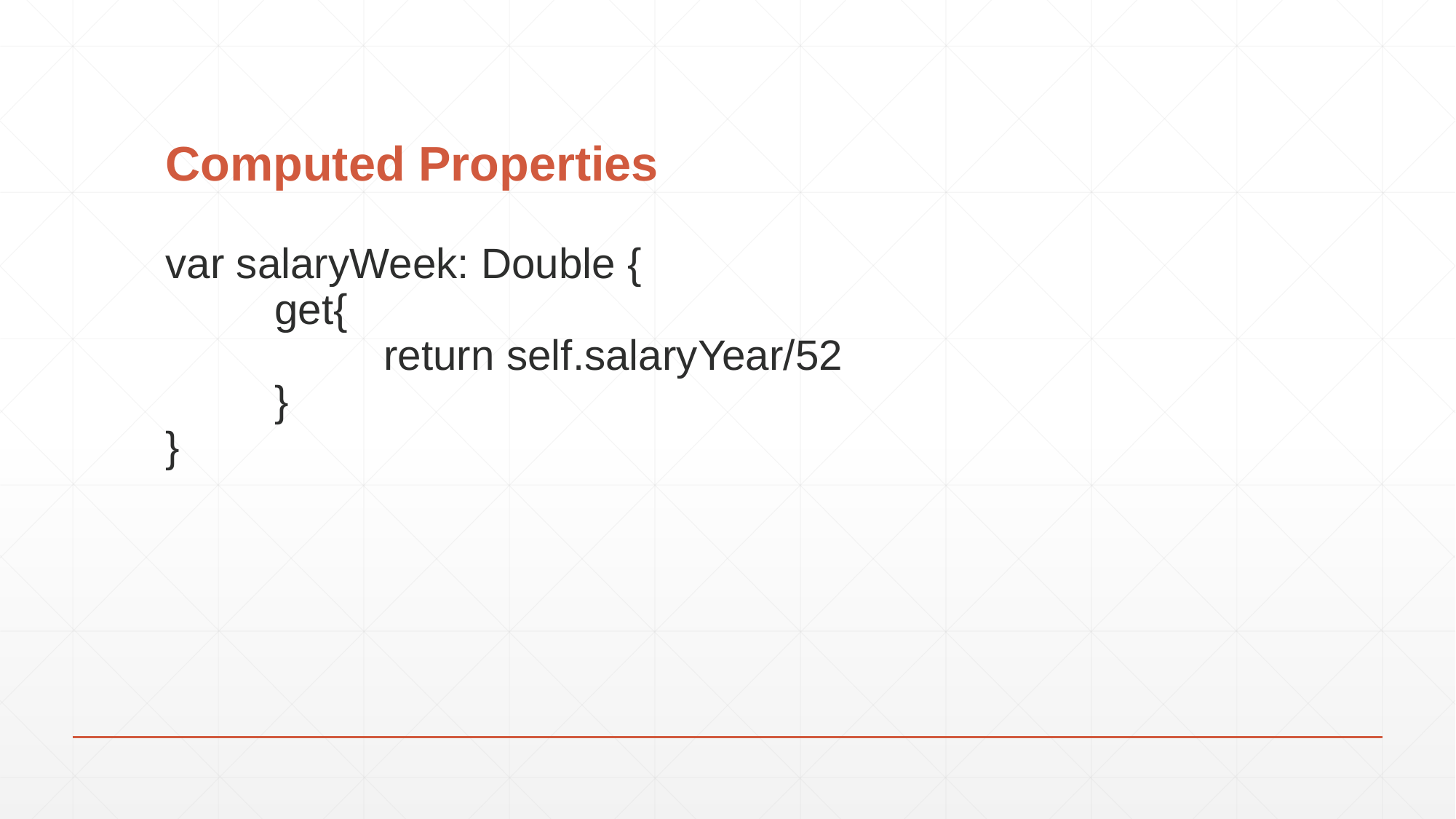

# Computed Properties
var salaryWeek: Double {
	get{
		return self.salaryYear/52
	}
}